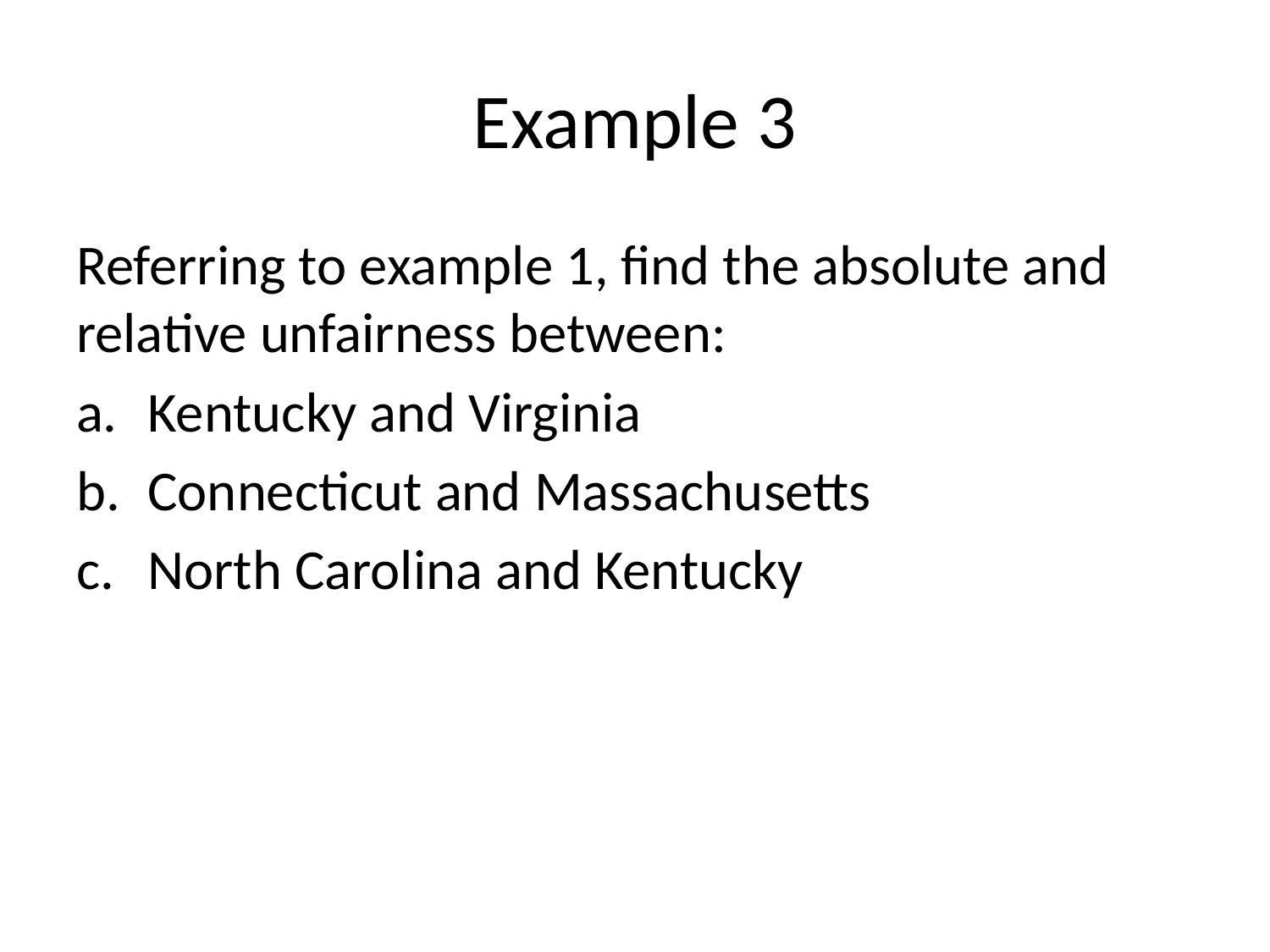

# Example 3
Referring to example 1, find the absolute and relative unfairness between:
Kentucky and Virginia
Connecticut and Massachusetts
North Carolina and Kentucky